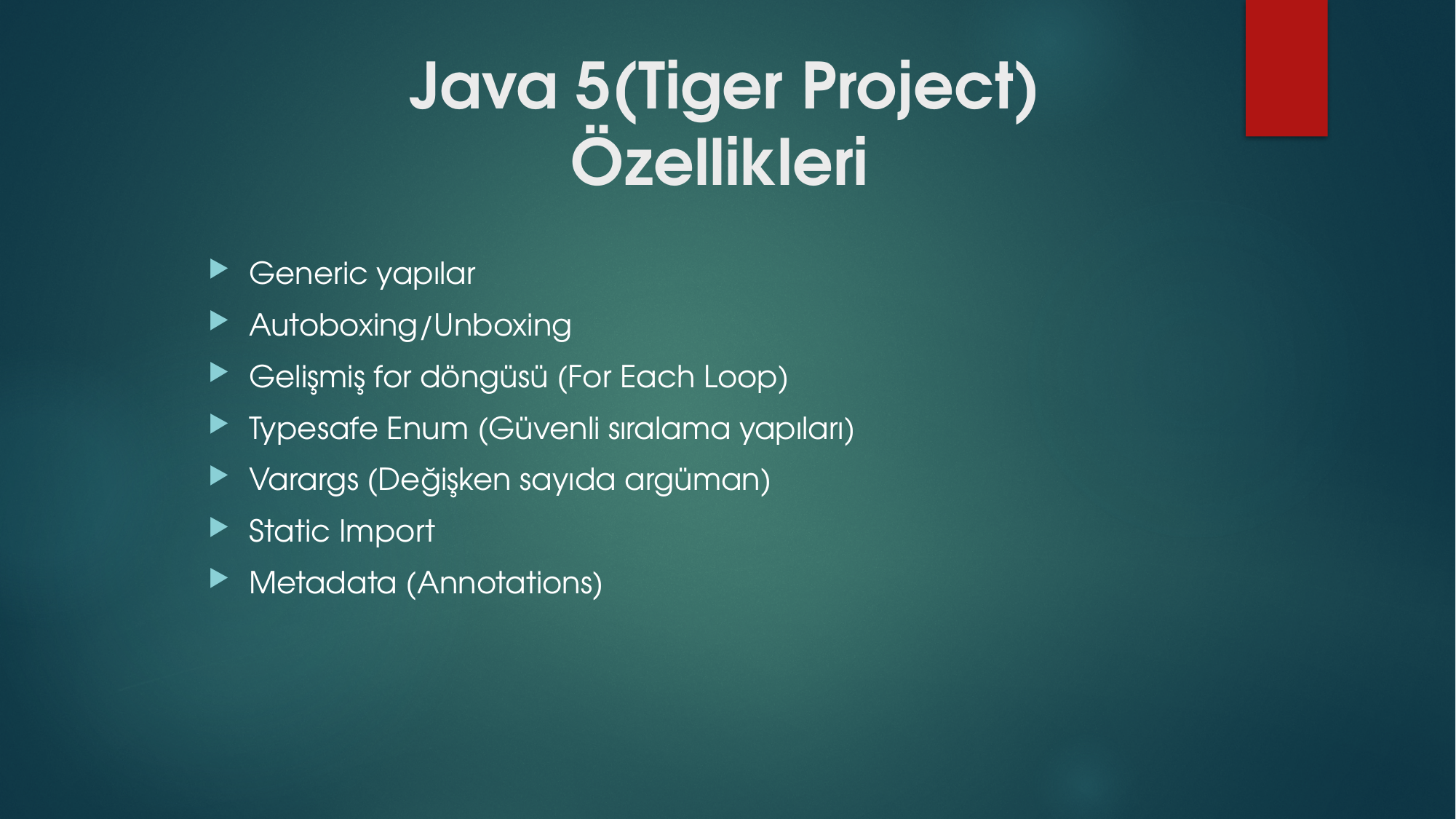

# Java 5(Tiger Project) Özellikleri
Generic yapılar
Autoboxing/Unboxing
Gelişmiş for döngüsü (For Each Loop)
Typesafe Enum (Güvenli sıralama yapıları)
Varargs (Değişken sayıda argüman)
Static Import
Metadata (Annotations)